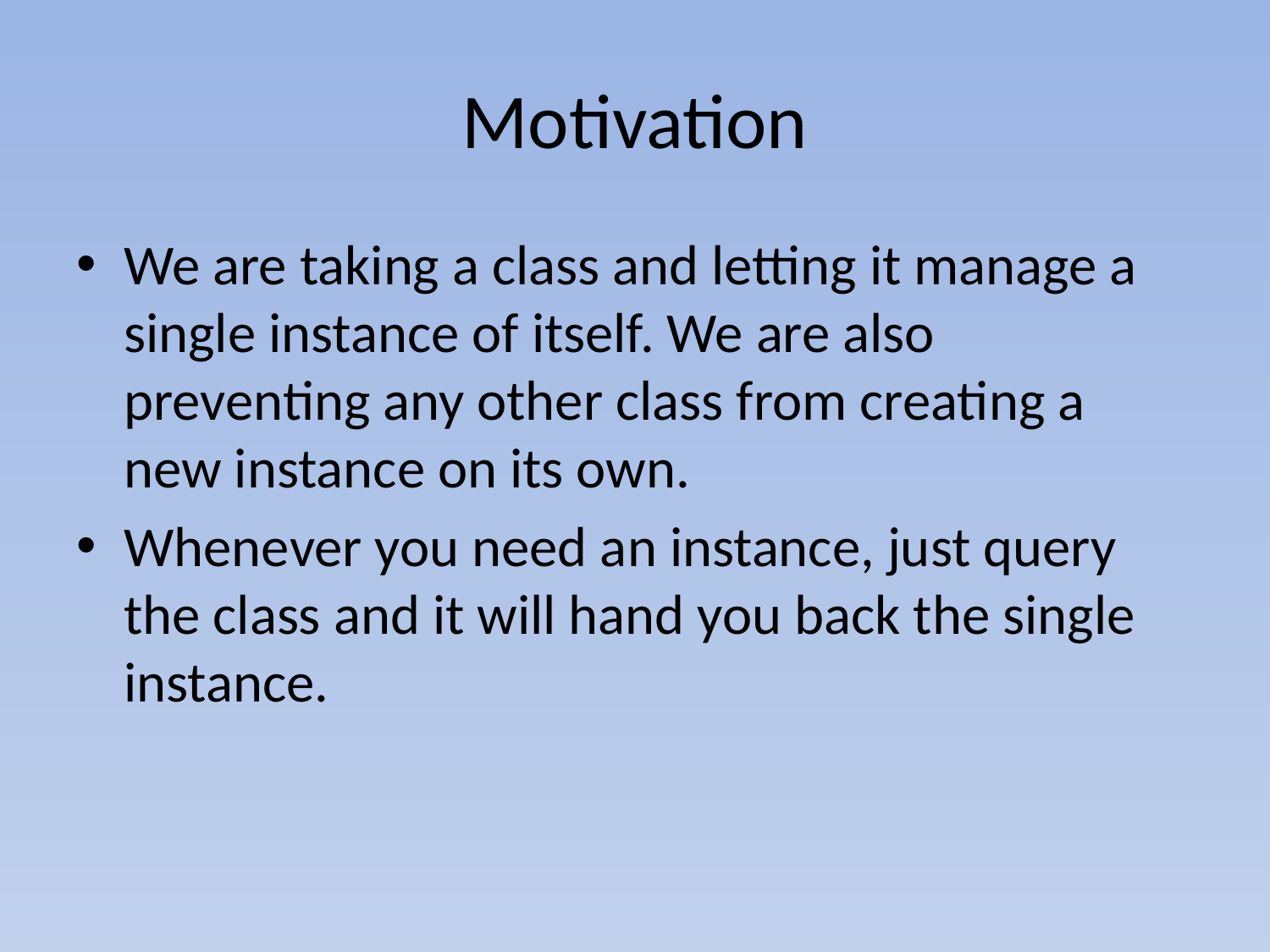

# Motivation
We are taking a class and letting it manage a single instance of itself. We are also preventing any other class from creating a new instance on its own.
Whenever you need an instance, just query the class and it will hand you back the single instance.